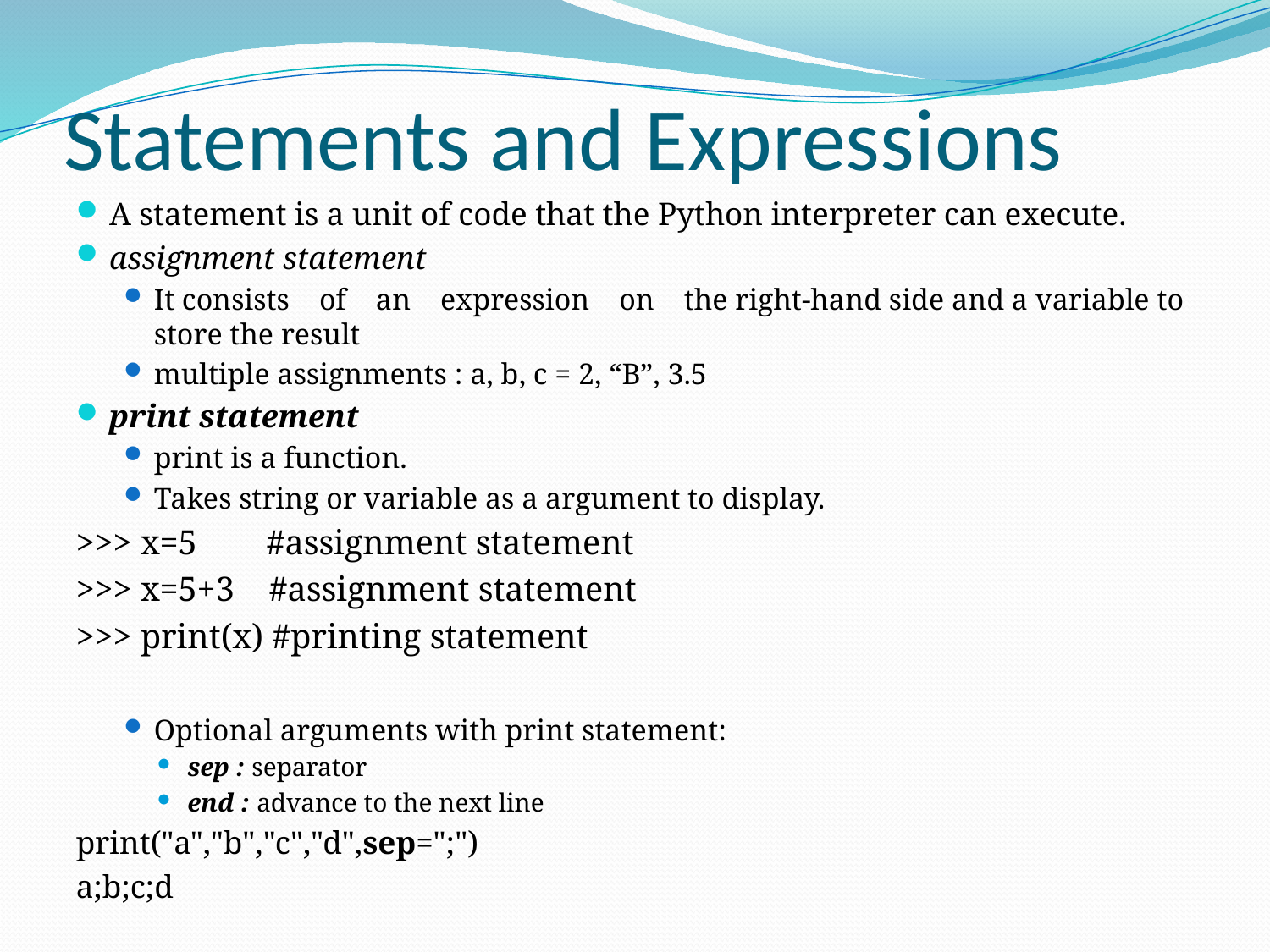

# Statements and Expressions
A statement is a unit of code that the Python interpreter can execute.
assignment statement
It consists    of    an    expression    on    the right-hand side and a variable to store the result
multiple assignments : a, b, c = 2, “B”, 3.5
print statement
print is a function.
Takes string or variable as a argument to display.
>>> x=5        #assignment statement
>>> x=5+3    #assignment statement
>>> print(x) #printing statement

Optional arguments with print statement:
sep : separator
end : advance to the next line
print("a","b","c","d",sep=";")
a;b;c;d